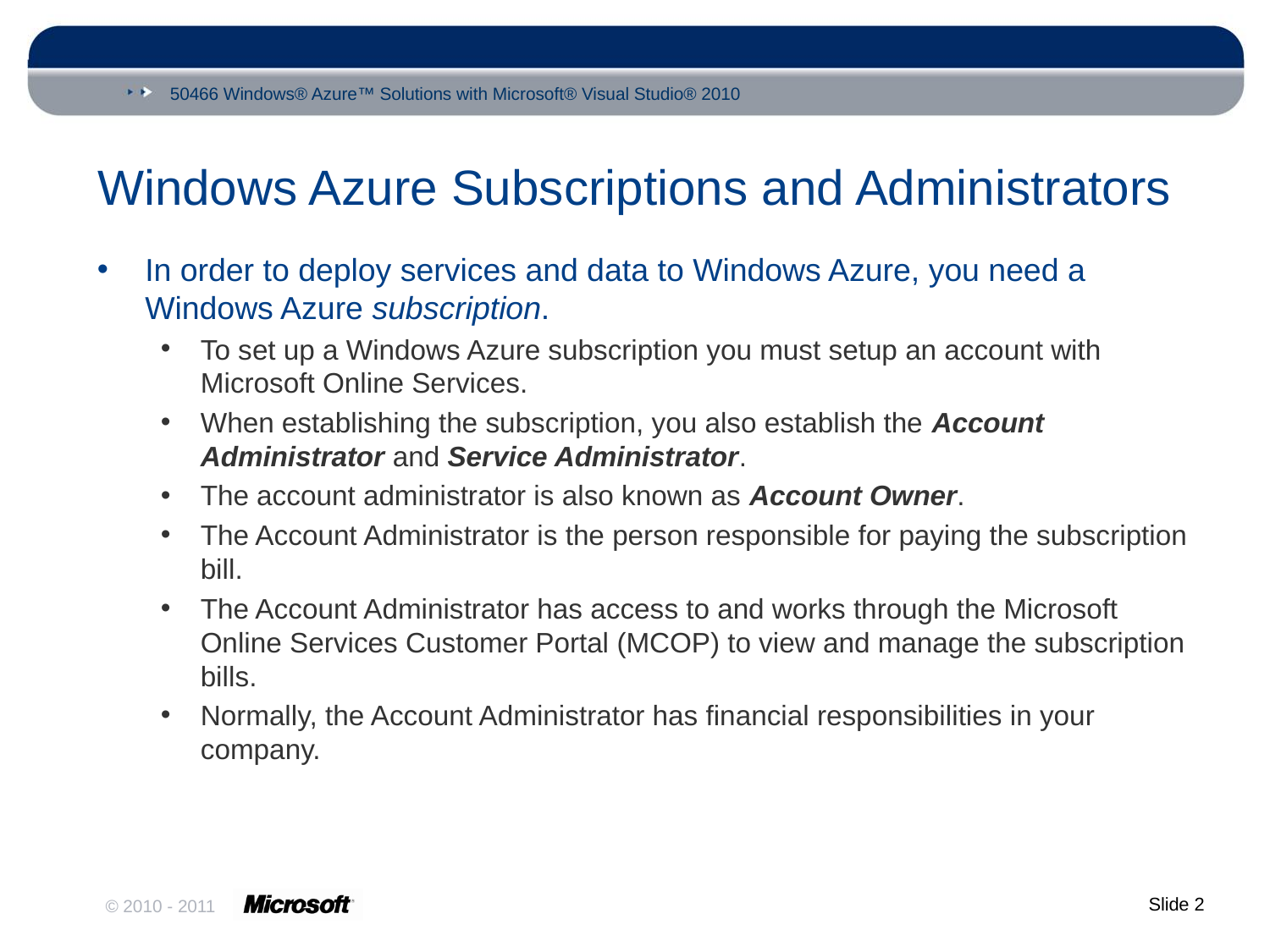

# Windows Azure Subscriptions and Administrators
In order to deploy services and data to Windows Azure, you need a Windows Azure subscription.
To set up a Windows Azure subscription you must setup an account with Microsoft Online Services.
When establishing the subscription, you also establish the Account Administrator and Service Administrator.
The account administrator is also known as Account Owner.
The Account Administrator is the person responsible for paying the subscription bill.
The Account Administrator has access to and works through the Microsoft Online Services Customer Portal (MCOP) to view and manage the subscription bills.
Normally, the Account Administrator has financial responsibilities in your company.